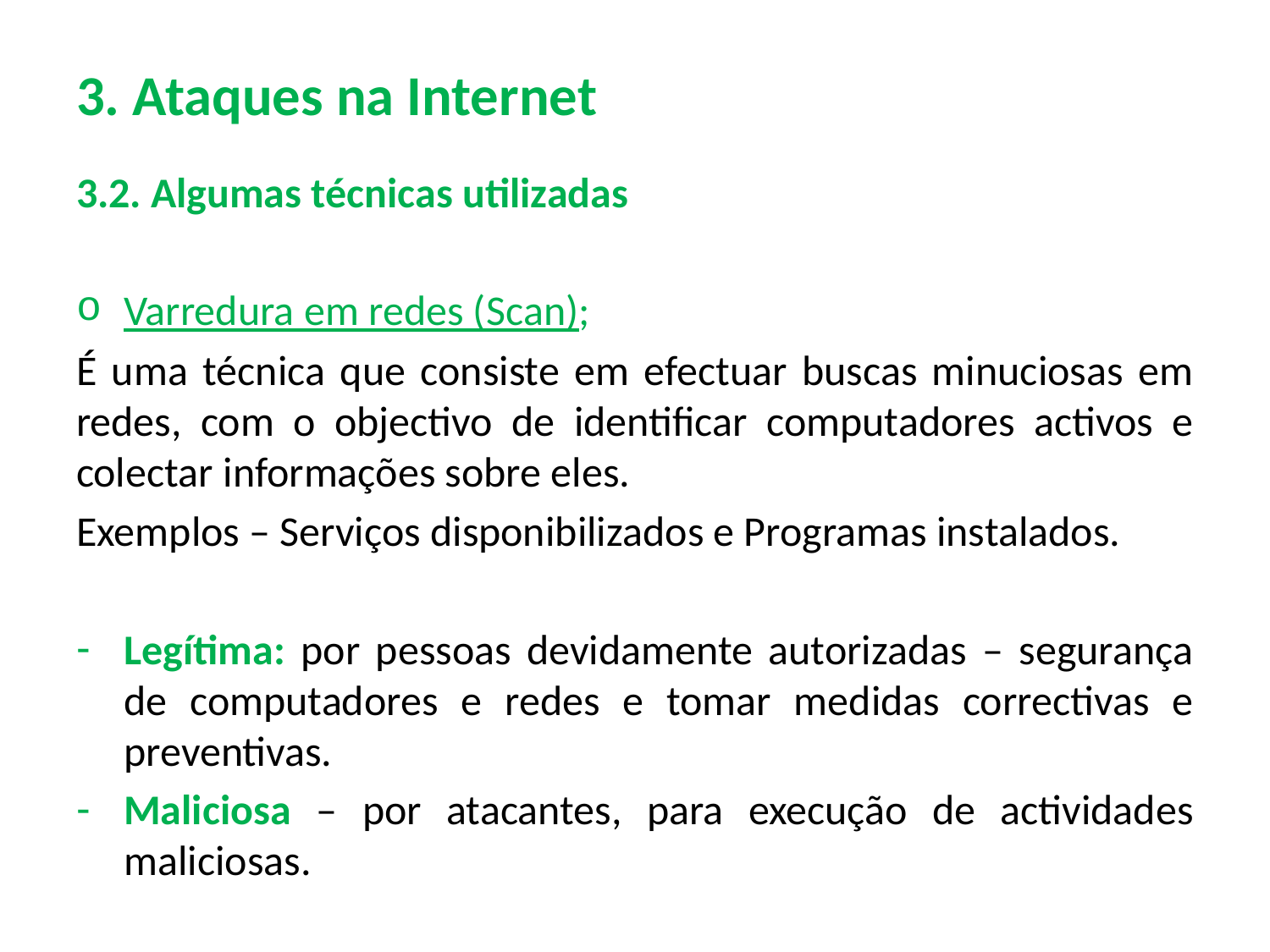

# 3. Ataques na Internet
3.2. Algumas técnicas utilizadas

Varredura em redes (Scan);
É uma técnica que consiste em efectuar buscas minuciosas em redes, com o objectivo de identificar computadores activos e colectar informações sobre eles.
Exemplos – Serviços disponibilizados e Programas instalados.

Legítima: por pessoas devidamente autorizadas – segurança de computadores e redes e tomar medidas correctivas e preventivas.
Maliciosa – por atacantes, para execução de actividades maliciosas.